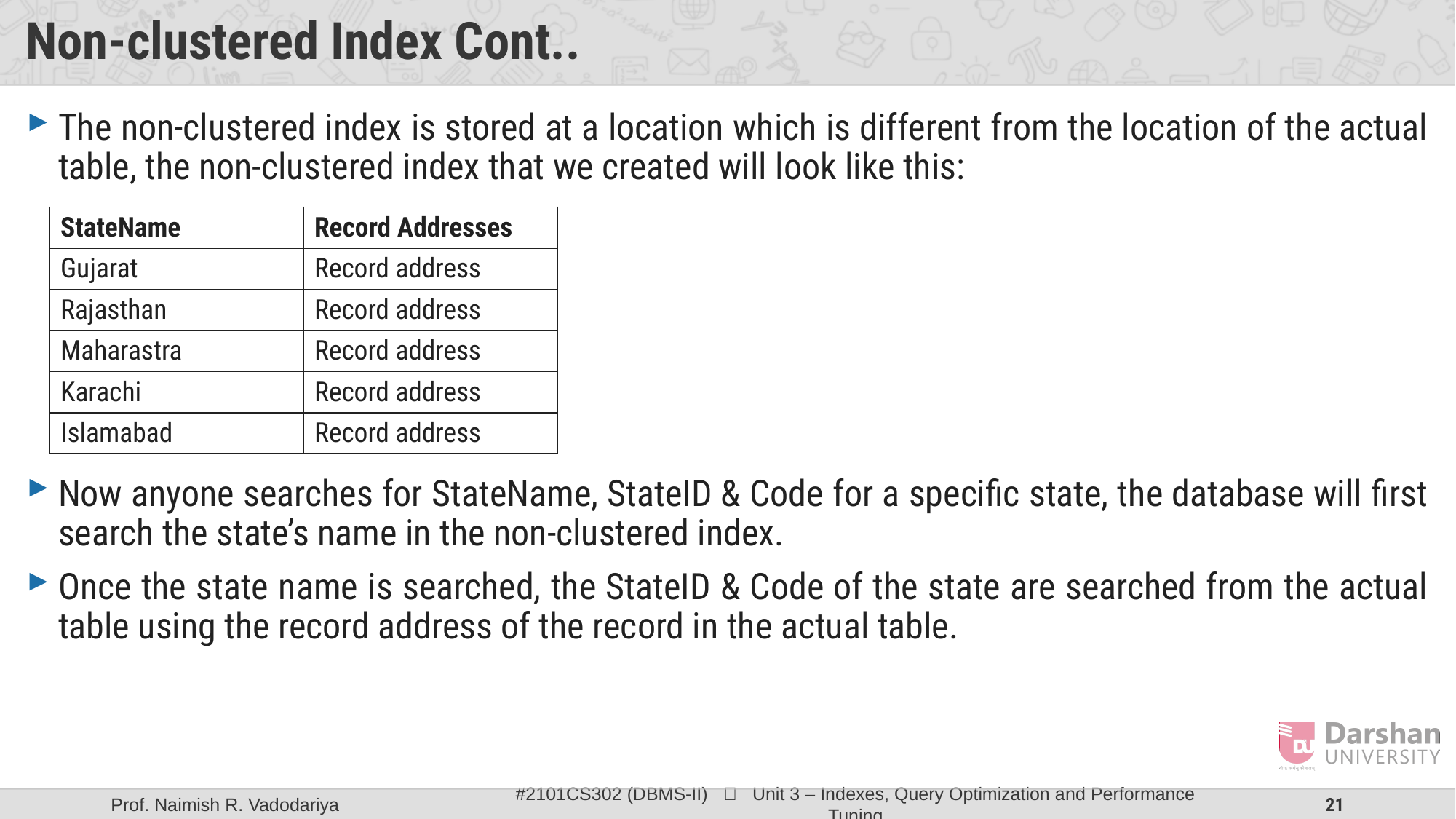

# Non-clustered Index Cont..
The non-clustered index is stored at a location which is different from the location of the actual table, the non-clustered index that we created will look like this:

Now anyone searches for StateName, StateID & Code for a specific state, the database will first search the state’s name in the non-clustered index.
Once the state name is searched, the StateID & Code of the state are searched from the actual table using the record address of the record in the actual table.

| StateName | Record Addresses |
| --- | --- |
| Gujarat | Record address |
| Rajasthan | Record address |
| Maharastra | Record address |
| Karachi | Record address |
| Islamabad | Record address |